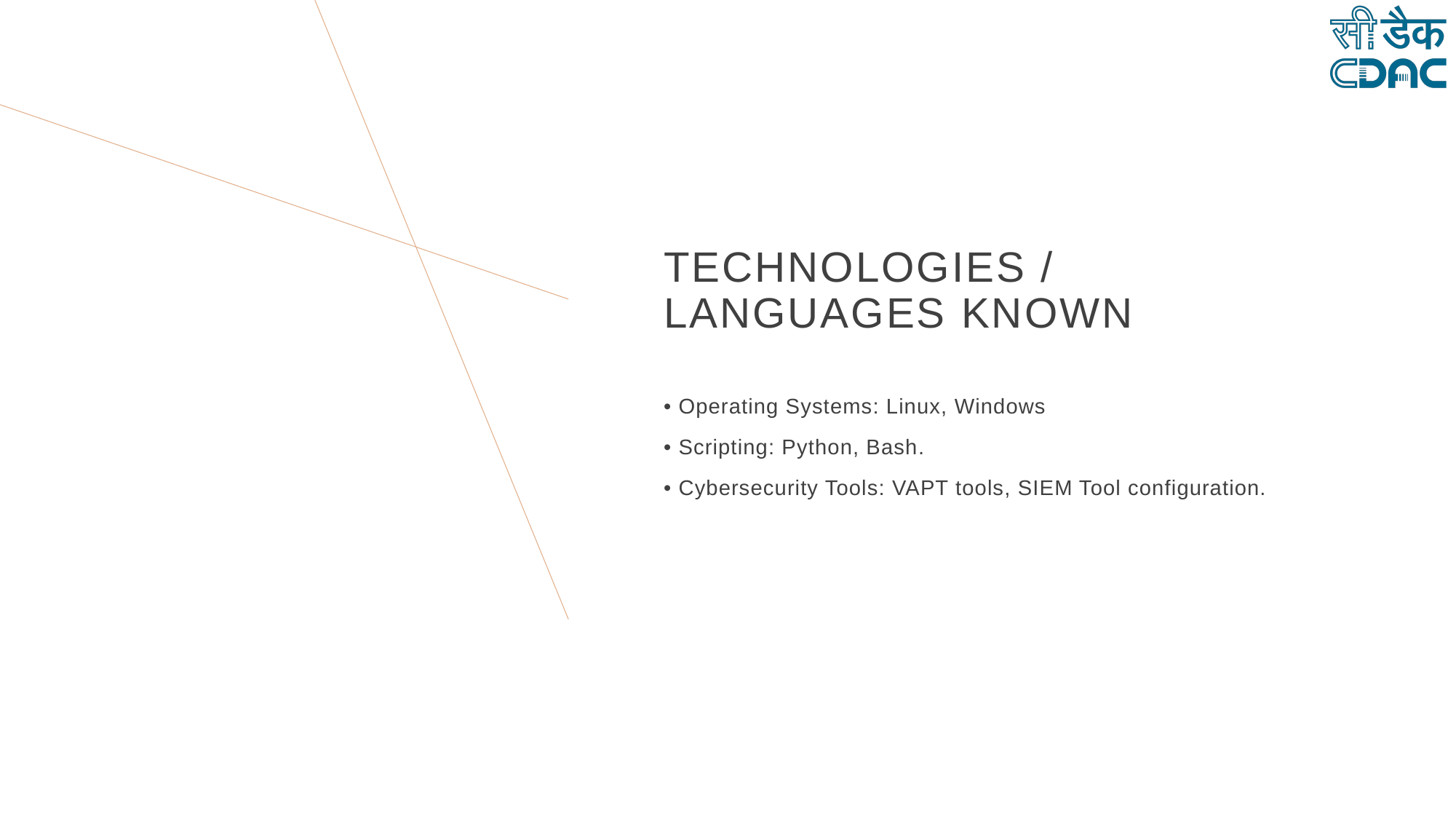

# Technologies / Languages Known
• Operating Systems: Linux, Windows
• Scripting: Python, Bash.
• Cybersecurity Tools: VAPT tools, SIEM Tool configuration.